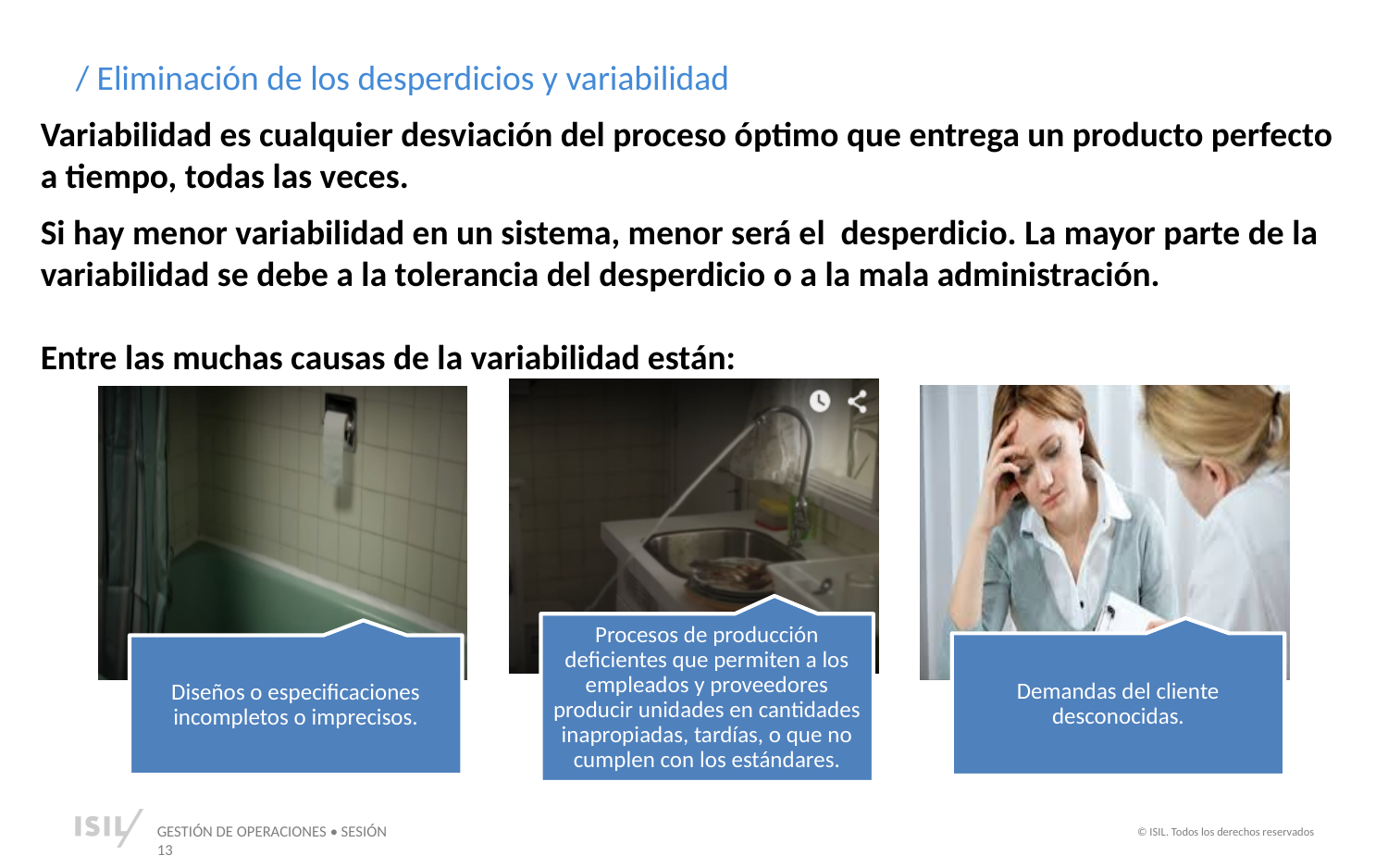

/ Eliminación de los desperdicios y variabilidad
Variabilidad es cualquier desviación del proceso óptimo que entrega un producto perfecto a tiempo, todas las veces.
Si hay menor variabilidad en un sistema, menor será el  desperdicio. La mayor parte de la variabilidad se debe a la tolerancia del desperdicio o a la mala administración.

Entre las muchas causas de la variabilidad están:

Procesos de producción deficientes que permiten a los empleados y proveedores producir unidades en cantidades inapropiadas, tardías, o que no cumplen con los estándares.

Demandas del cliente desconocidas.

Diseños o especificaciones incompletos o imprecisos.